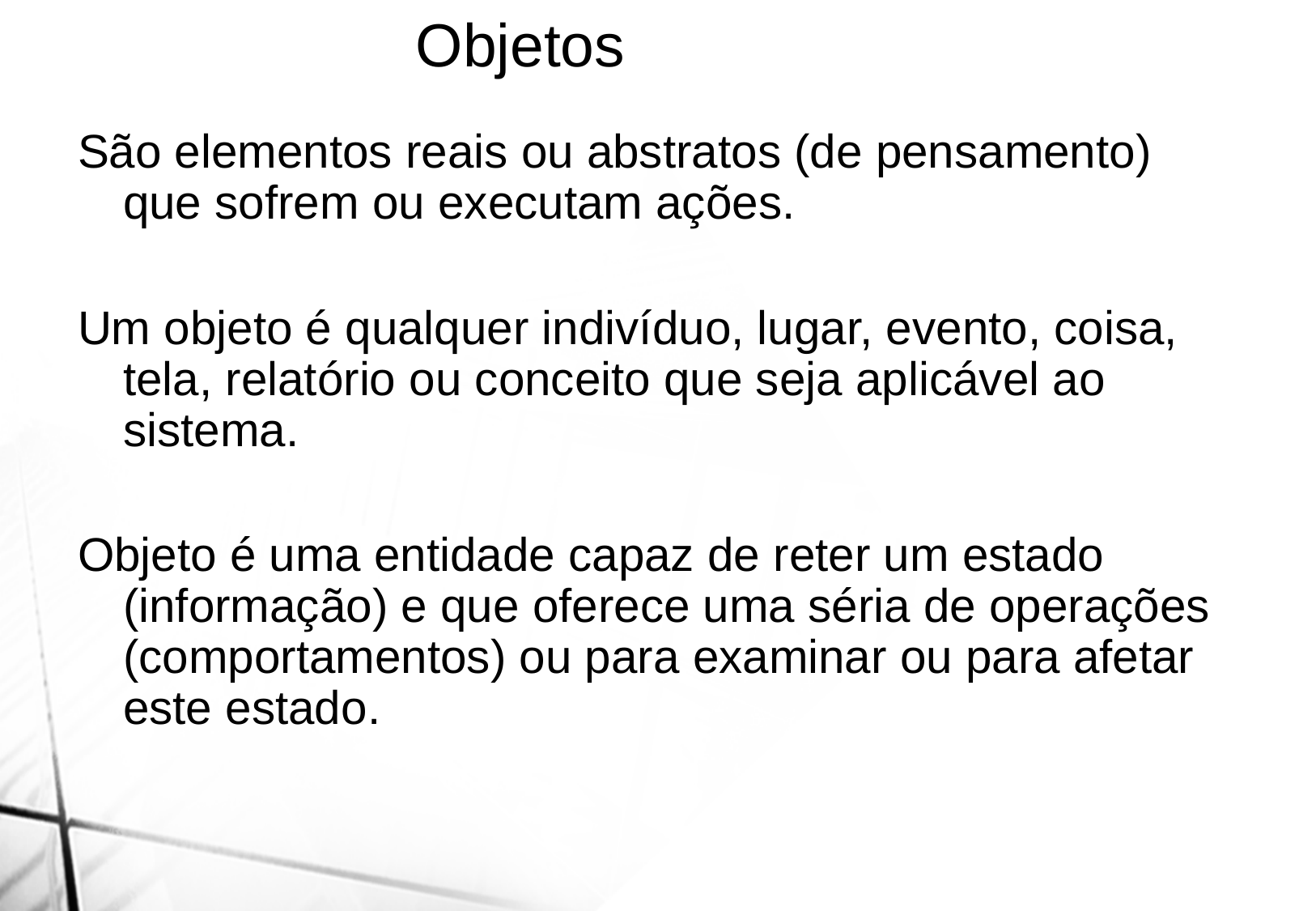

Objetos
São elementos reais ou abstratos (de pensamento) que sofrem ou executam ações.

Um objeto é qualquer indivíduo, lugar, evento, coisa, tela, relatório ou conceito que seja aplicável ao sistema.

Objeto é uma entidade capaz de reter um estado (informação) e que oferece uma séria de operações (comportamentos) ou para examinar ou para afetar este estado.